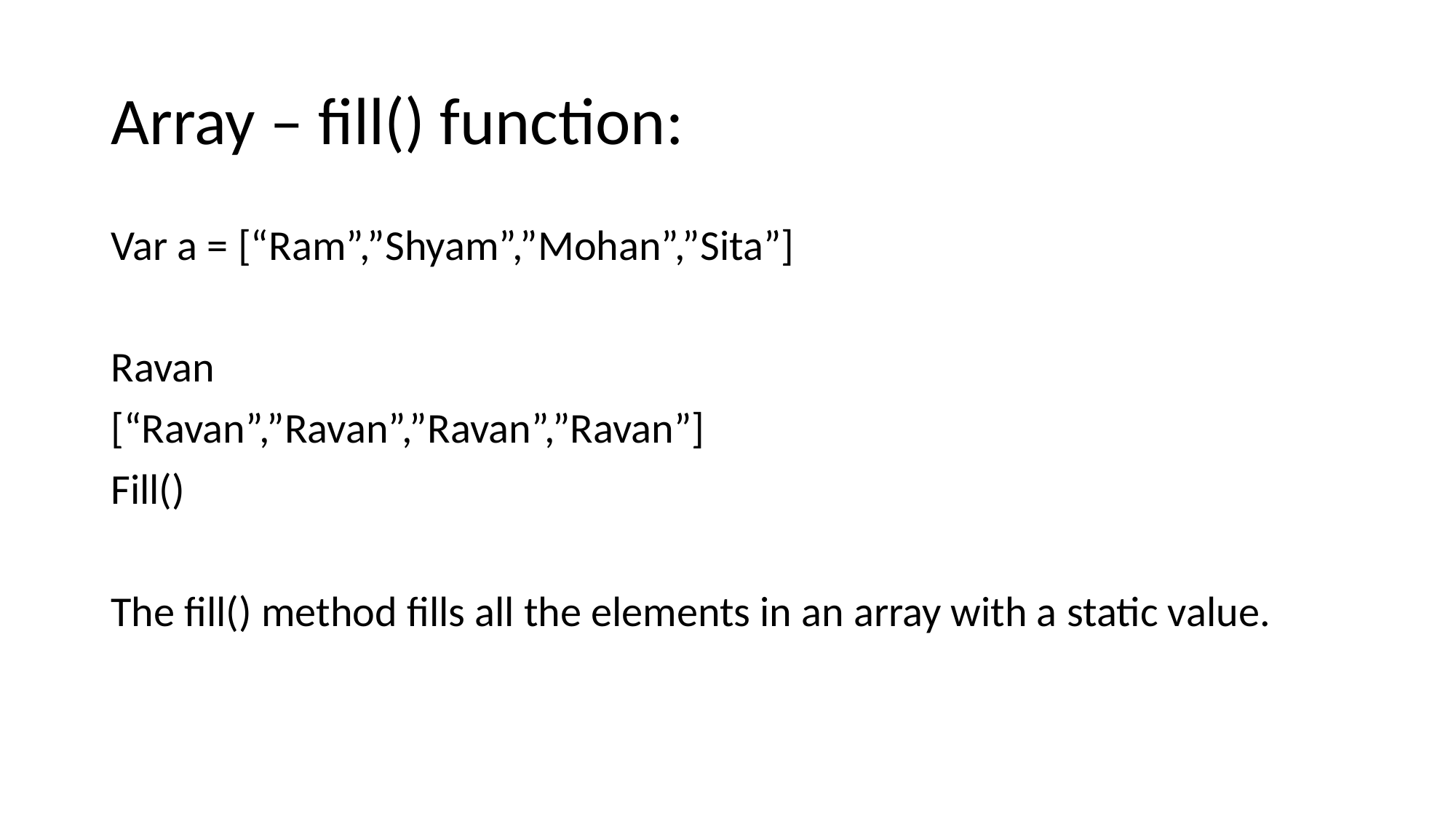

# Array – fill() function:
Var a = [“Ram”,”Shyam”,”Mohan”,”Sita”]

Ravan
[“Ravan”,”Ravan”,”Ravan”,”Ravan”]
Fill()

The fill() method fills all the elements in an array with a static value.